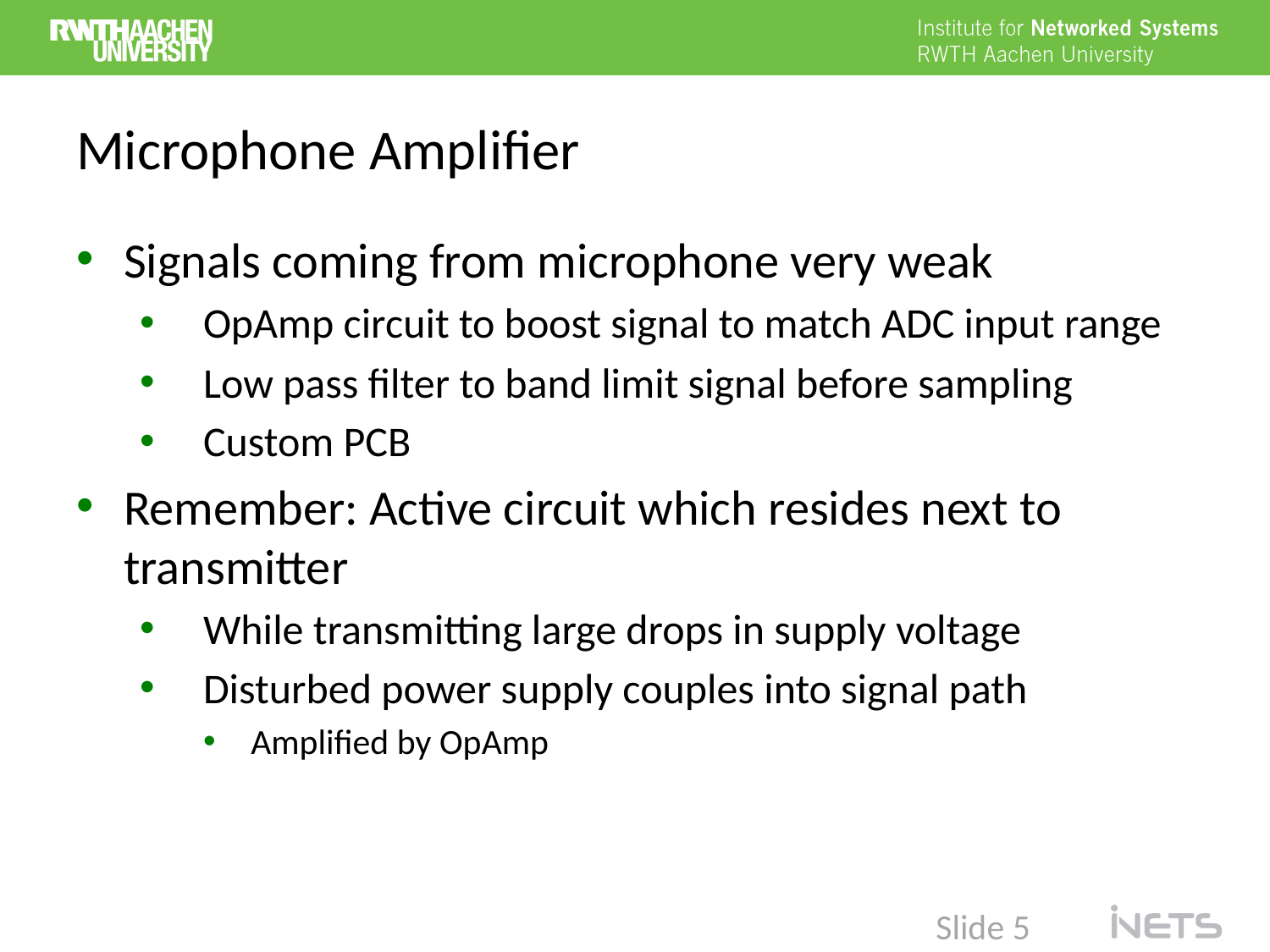

# Microphone Amplifier
Signals coming from microphone very weak
OpAmp circuit to boost signal to match ADC input range
Low pass filter to band limit signal before sampling
Custom PCB
Remember: Active circuit which resides next to transmitter
While transmitting large drops in supply voltage
Disturbed power supply couples into signal path
Amplified by OpAmp